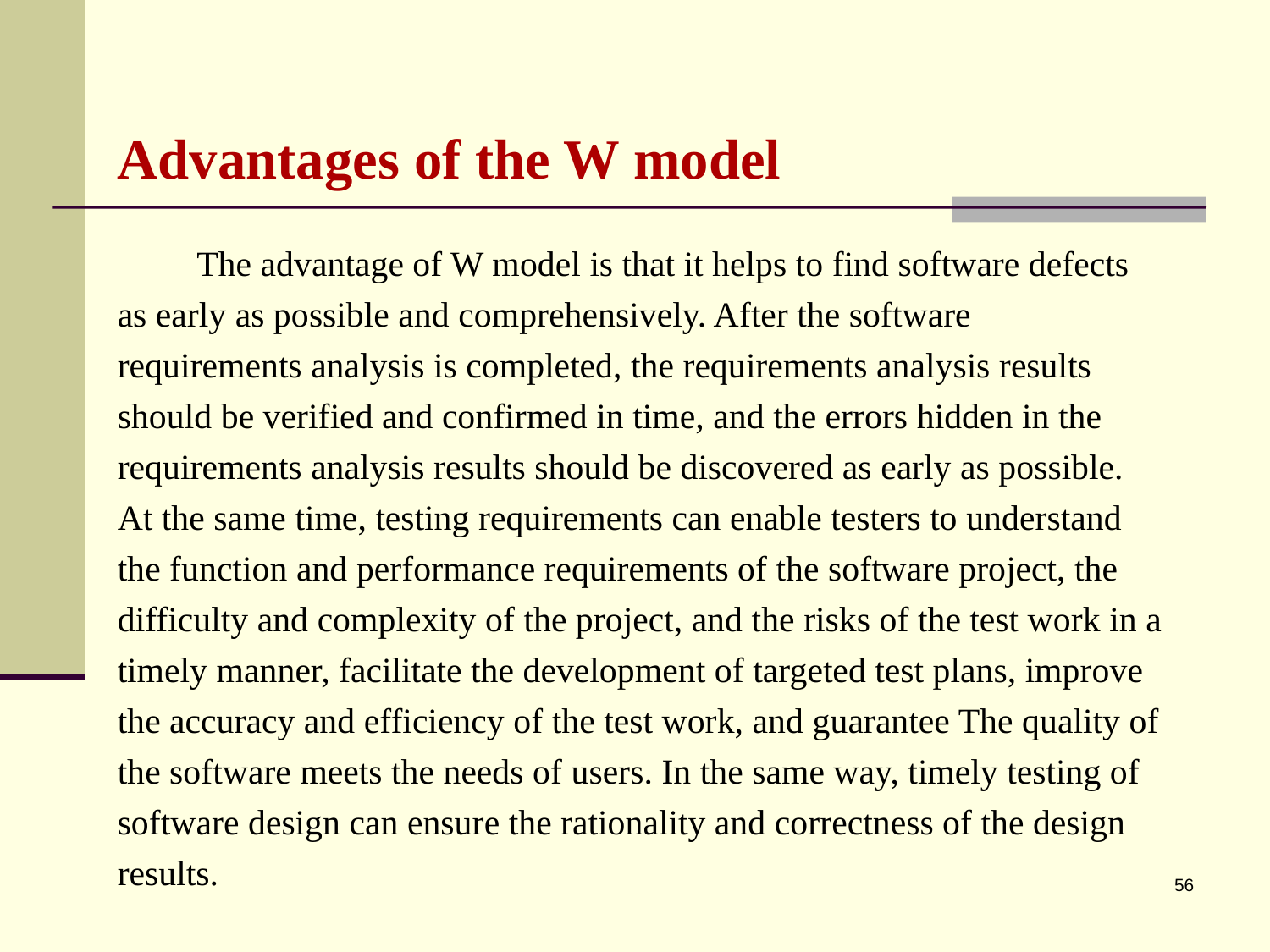

Advantages of the W model
　　The advantage of W model is that it helps to find software defects as early as possible and comprehensively. After the software requirements analysis is completed, the requirements analysis results should be verified and confirmed in time, and the errors hidden in the requirements analysis results should be discovered as early as possible. At the same time, testing requirements can enable testers to understand the function and performance requirements of the software project, the difficulty and complexity of the project, and the risks of the test work in a timely manner, facilitate the development of targeted test plans, improve the accuracy and efficiency of the test work, and guarantee The quality of the software meets the needs of users. In the same way, timely testing of software design can ensure the rationality and correctness of the design results.
56